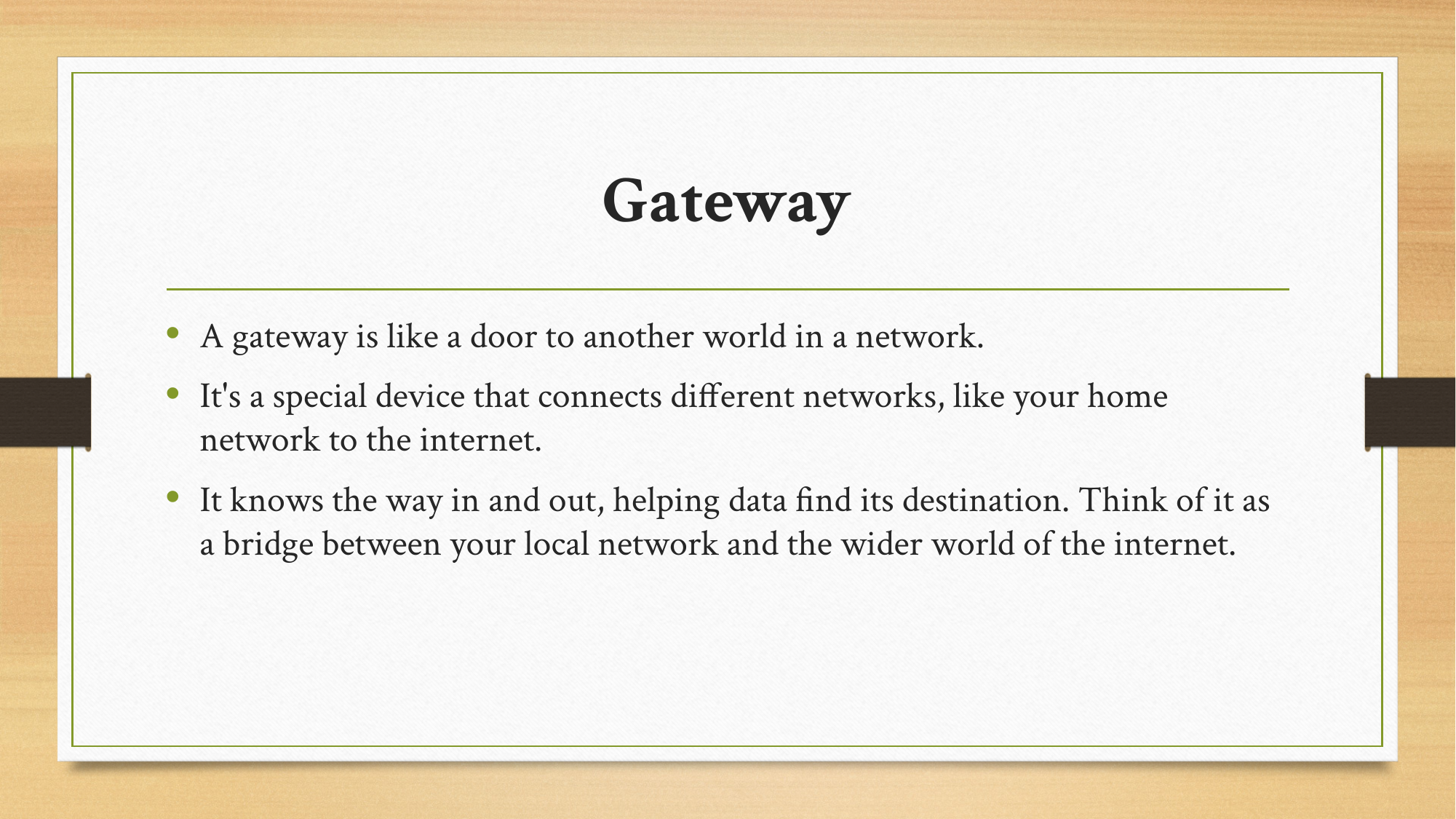

# Gateway
A gateway is like a door to another world in a network.
It's a special device that connects different networks, like your home network to the internet.
It knows the way in and out, helping data find its destination. Think of it as a bridge between your local network and the wider world of the internet.